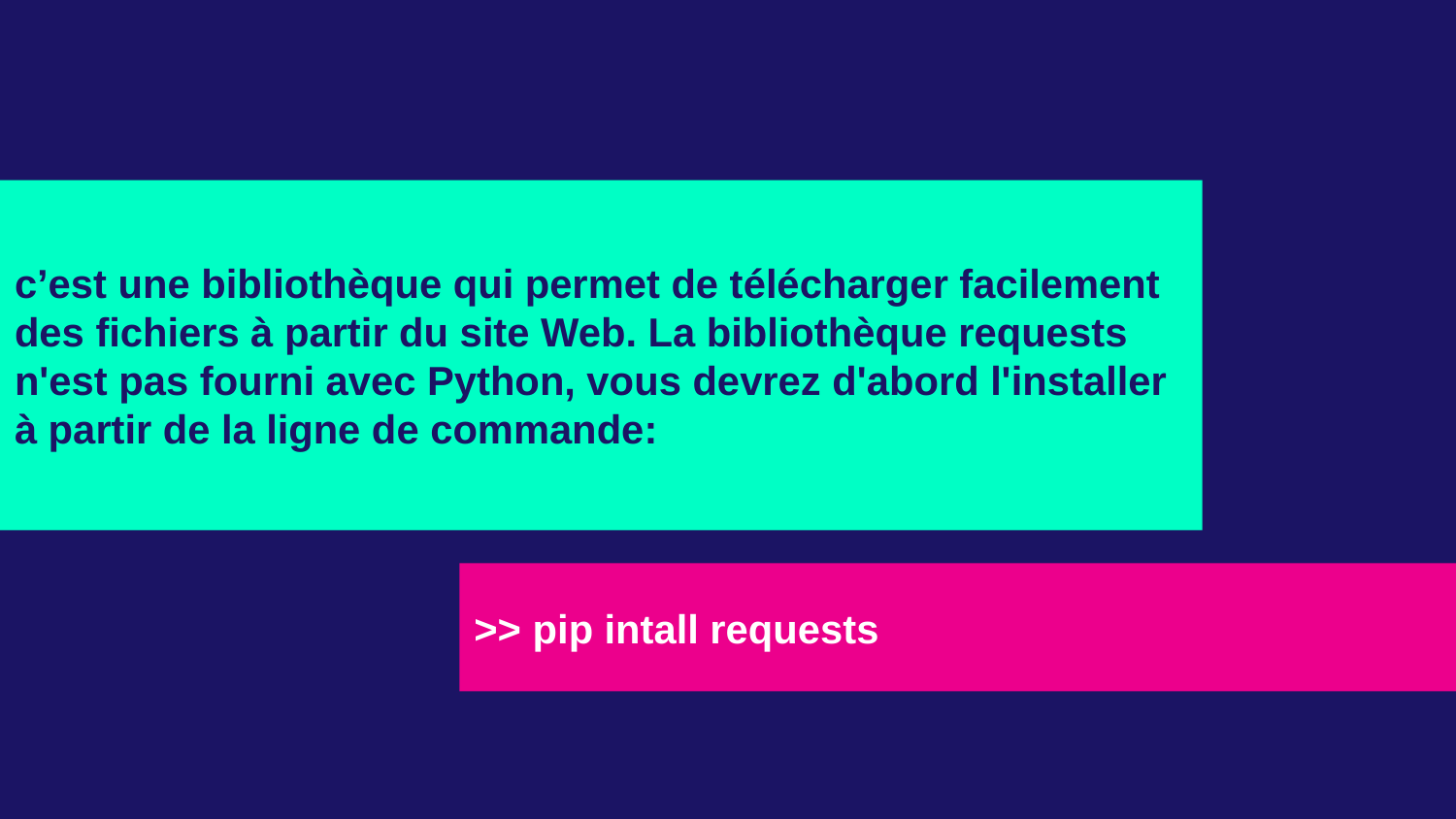

c’est une bibliothèque qui permet de télécharger facilement des fichiers à partir du site Web. La bibliothèque requests n'est pas fourni avec Python, vous devrez d'abord l'installer à partir de la ligne de commande:
>> pip intall requests